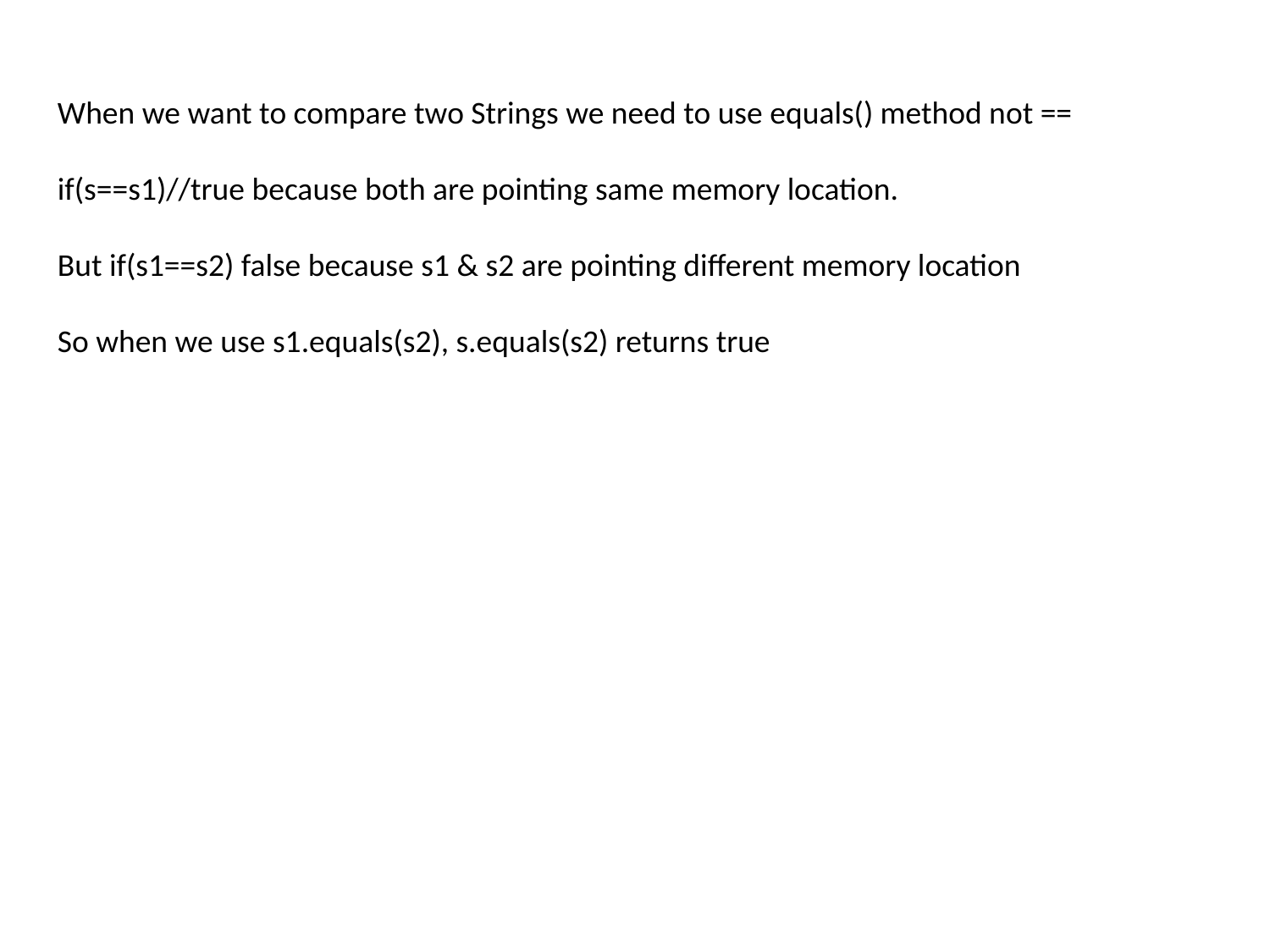

When we want to compare two Strings we need to use equals() method not ==

if(s==s1)//true because both are pointing same memory location.

But if(s1==s2) false because s1 & s2 are pointing different memory location

So when we use s1.equals(s2), s.equals(s2) returns true